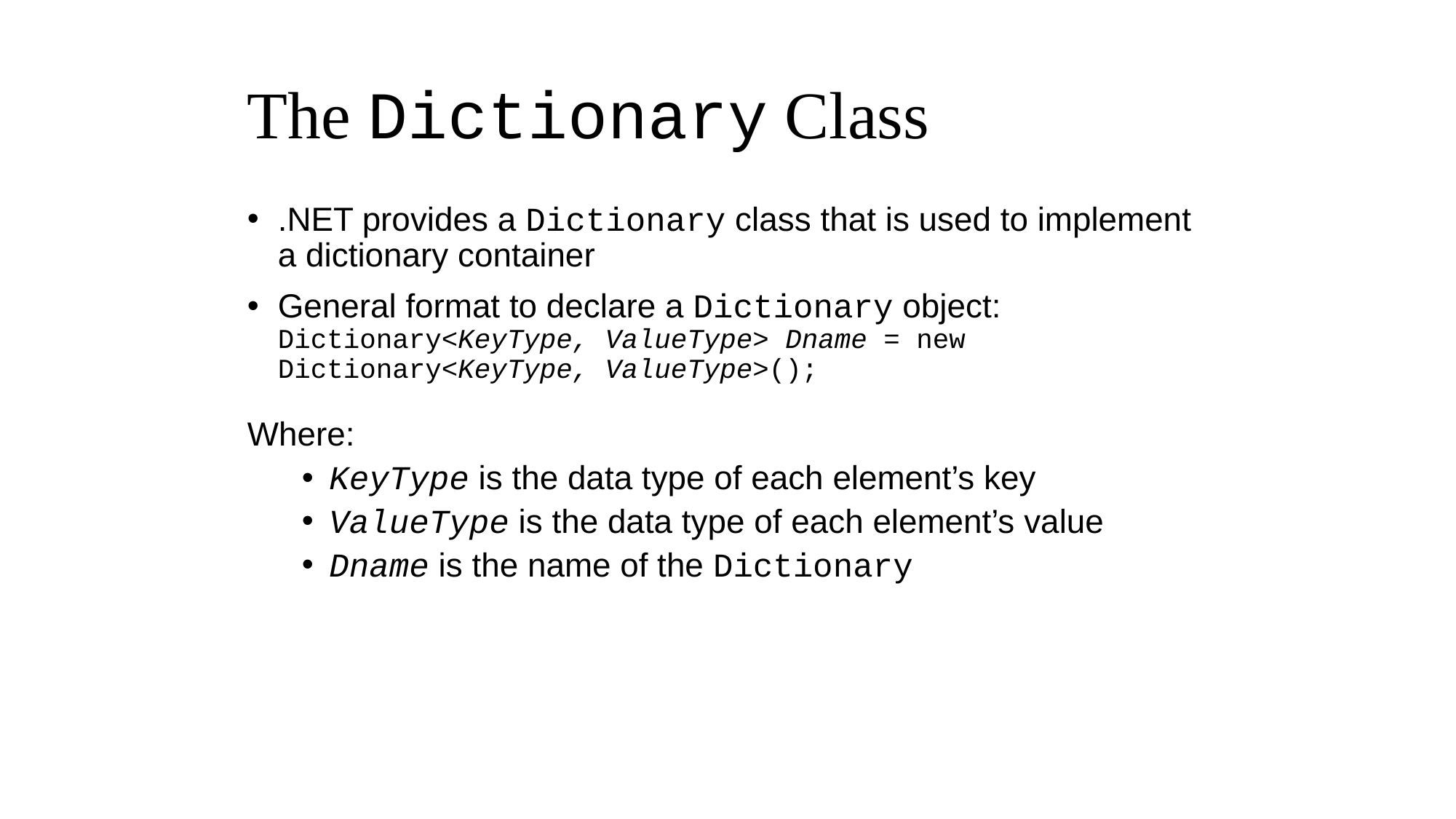

# The Dictionary Class
.NET provides a Dictionary class that is used to implement a dictionary container
General format to declare a Dictionary object:
Dictionary<KeyType, ValueType> Dname = new Dictionary<KeyType, ValueType>();
Where:
KeyType is the data type of each element’s key
ValueType is the data type of each element’s value
Dname is the name of the Dictionary